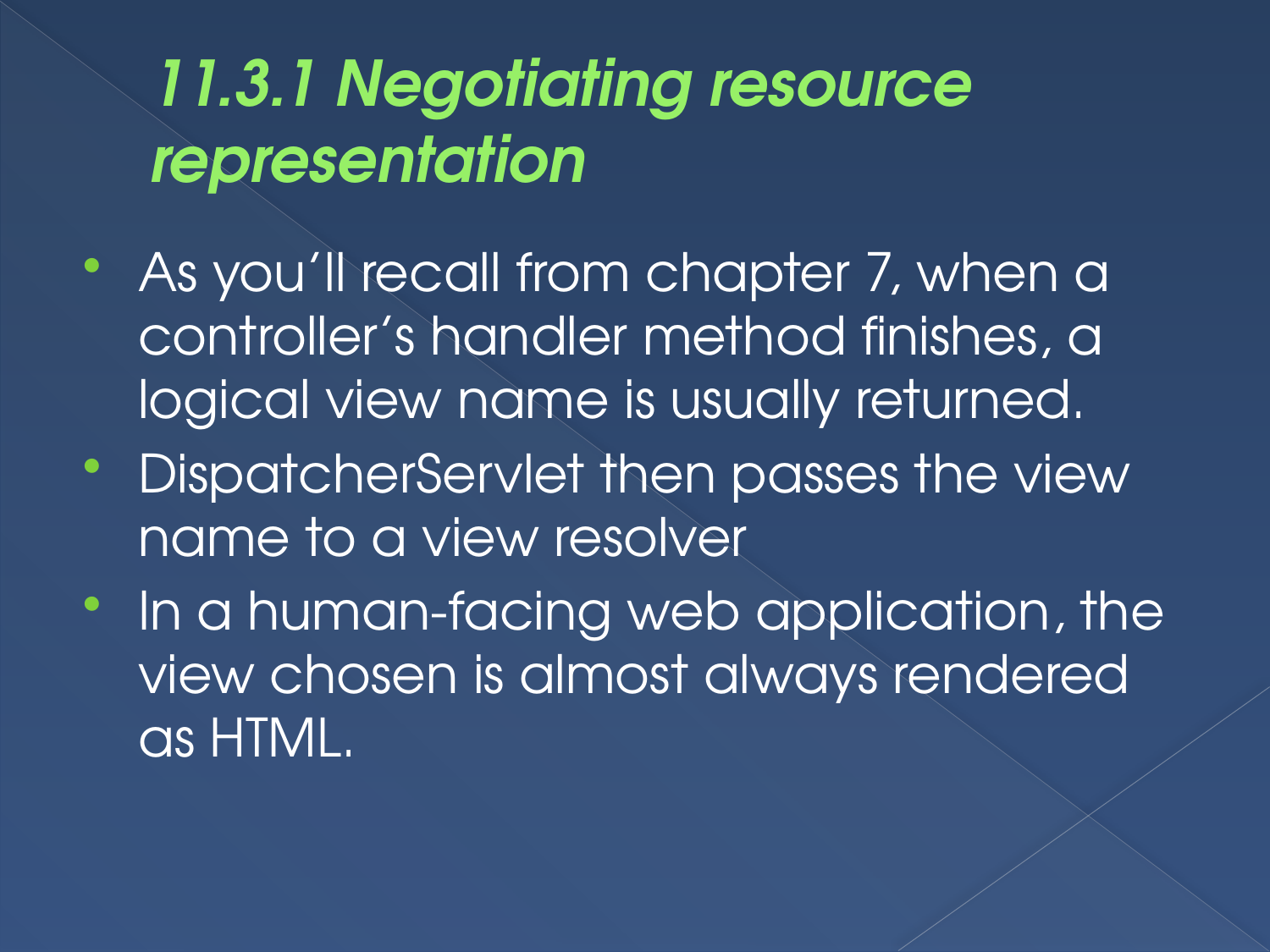

# 11.3.1 Negotiating resource representation
As you’ll recall from chapter 7, when a controller’s handler method finishes, a logical view name is usually returned.
DispatcherServlet then passes the view name to a view resolver
In a human-facing web application, the view chosen is almost always rendered as HTML.